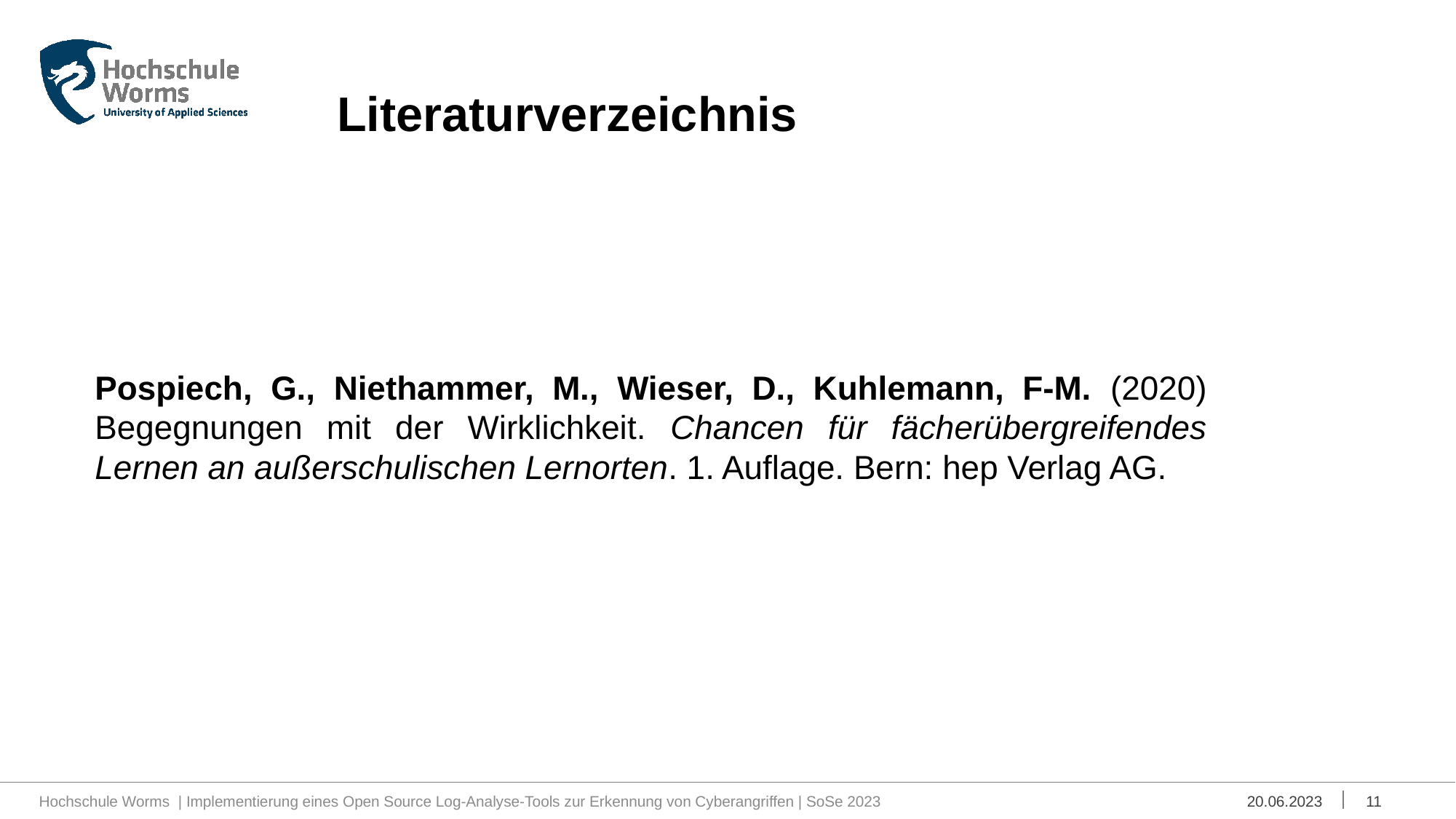

# Literaturverzeichnis
Pospiech, G., Niethammer, M., Wieser, D., Kuhlemann, F-M. (2020) Begegnungen mit der Wirklichkeit. Chancen für fächerübergreifendes Lernen an außerschulischen Lernorten. 1. Auflage. Bern: hep Verlag AG.
Hochschule Worms  | Implementierung eines Open Source Log-Analyse-Tools zur Erkennung von Cyberangriffen | SoSe 2023
20.06.2023
11